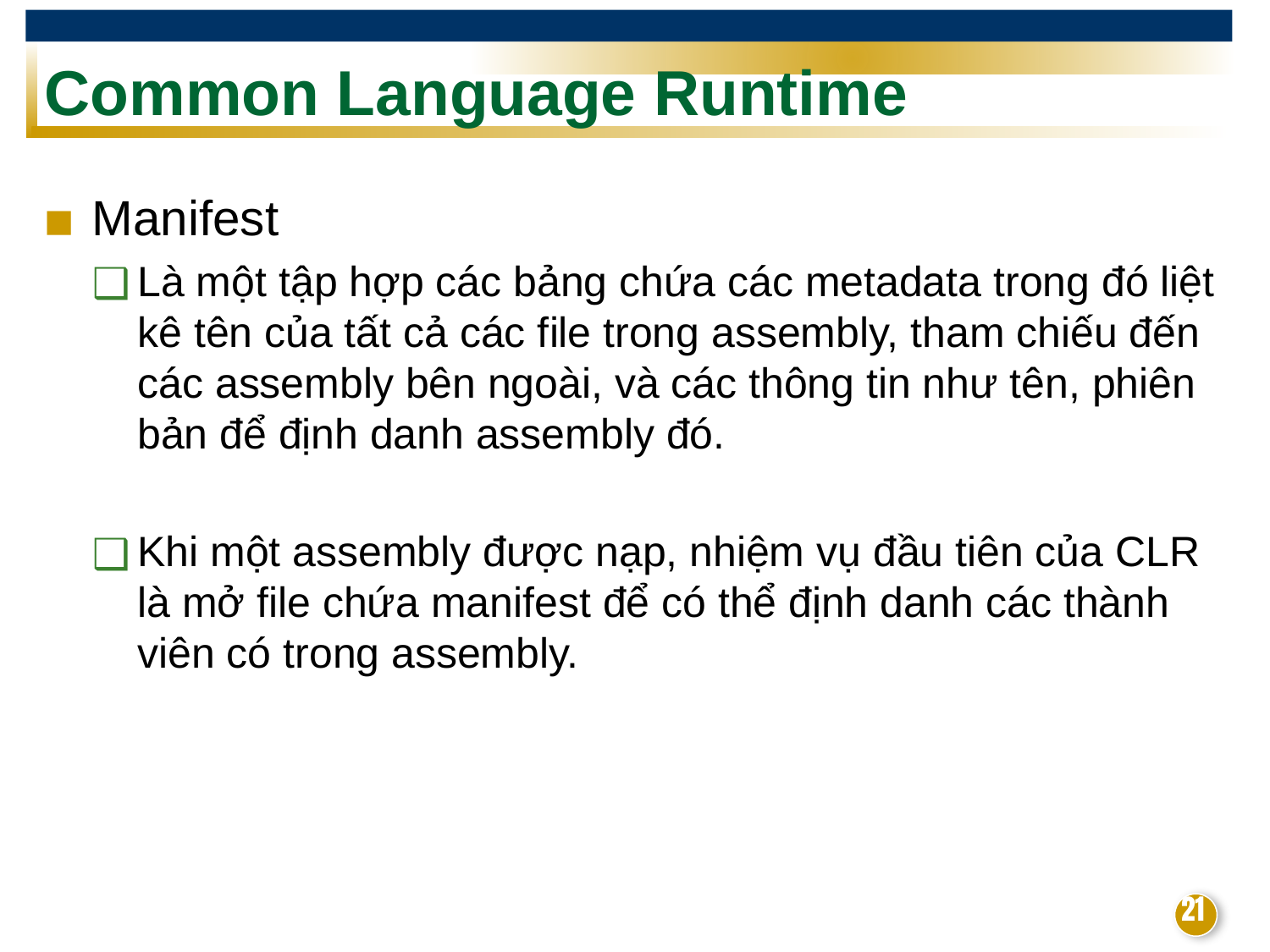

# Common Language Runtime
Manifest
Là một tập hợp các bảng chứa các metadata trong đó liệt kê tên của tất cả các file trong assembly, tham chiếu đến các assembly bên ngoài, và các thông tin như tên, phiên bản để định danh assembly đó.

Khi một assembly được nạp, nhiệm vụ đầu tiên của CLR là mở file chứa manifest để có thể định danh các thành viên có trong assembly.
21